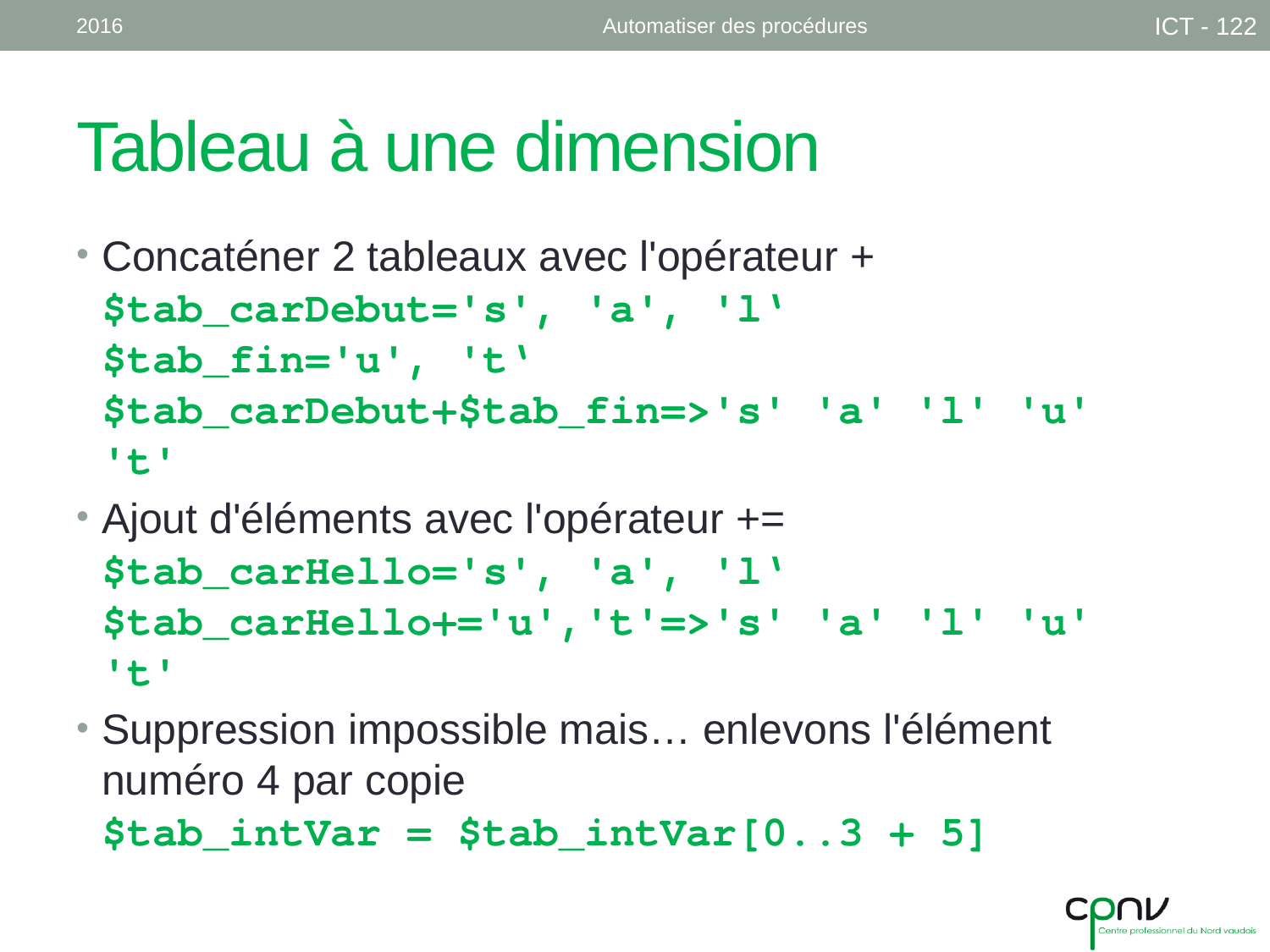

2016
Automatiser des procédures
ICT - 122
# Tableau à une dimension
Concaténer 2 tableaux avec l'opérateur +
$tab_carDebut='s', 'a', 'l‘
$tab_fin='u', 't‘
$tab_carDebut+$tab_fin=>'s' 'a' 'l' 'u' 't'
Ajout d'éléments avec l'opérateur +=
$tab_carHello='s', 'a', 'l‘
$tab_carHello+='u','t'=>'s' 'a' 'l' 'u' 't'
Suppression impossible mais… enlevons l'élément numéro 4 par copie
$tab_intVar = $tab_intVar[0..3 + 5]